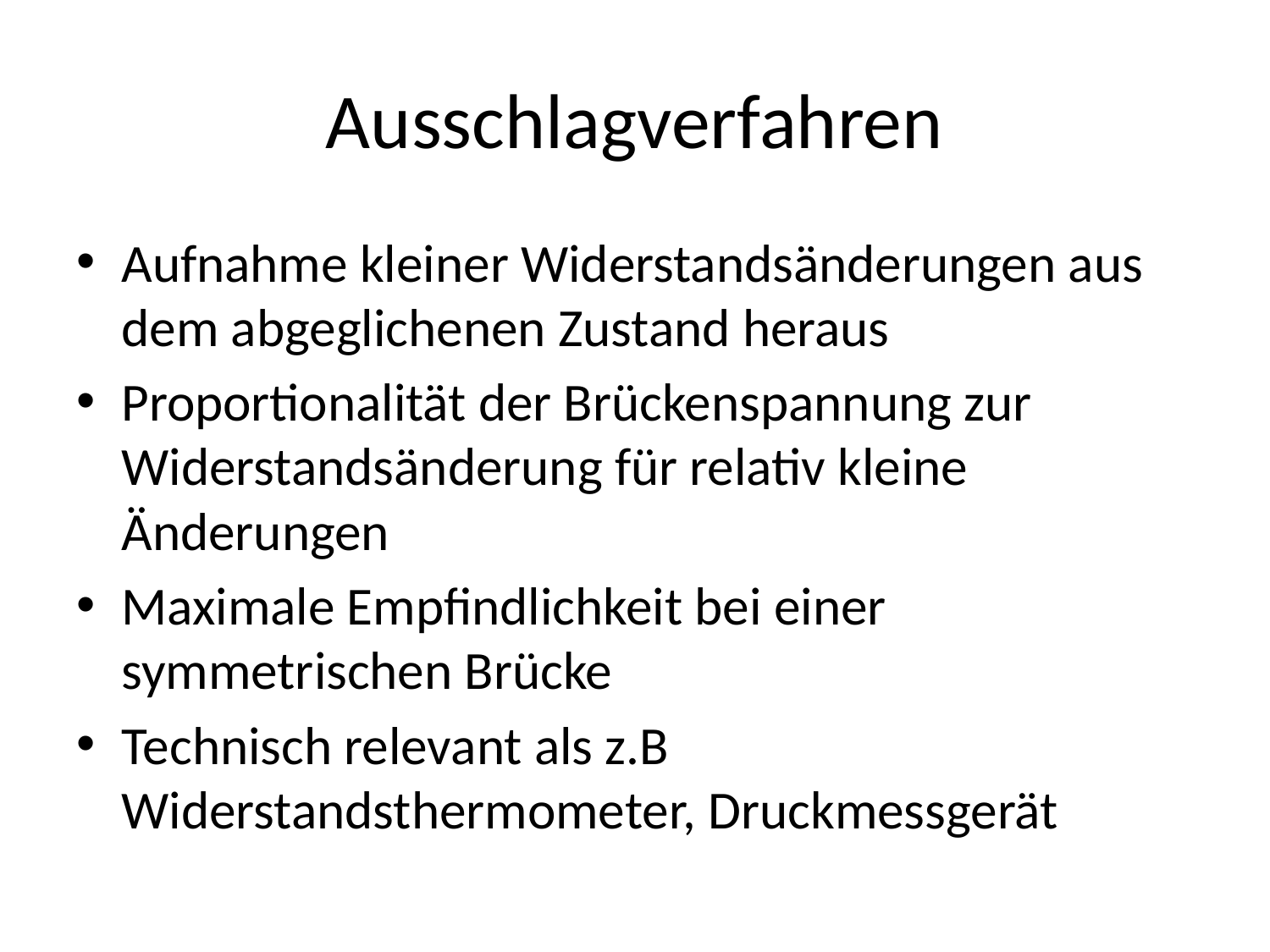

# Ausschlagverfahren
Aufnahme kleiner Widerstandsänderungen aus dem abgeglichenen Zustand heraus
Proportionalität der Brückenspannung zur Widerstandsänderung für relativ kleine Änderungen
Maximale Empfindlichkeit bei einer symmetrischen Brücke
Technisch relevant als z.B Widerstandsthermometer, Druckmessgerät